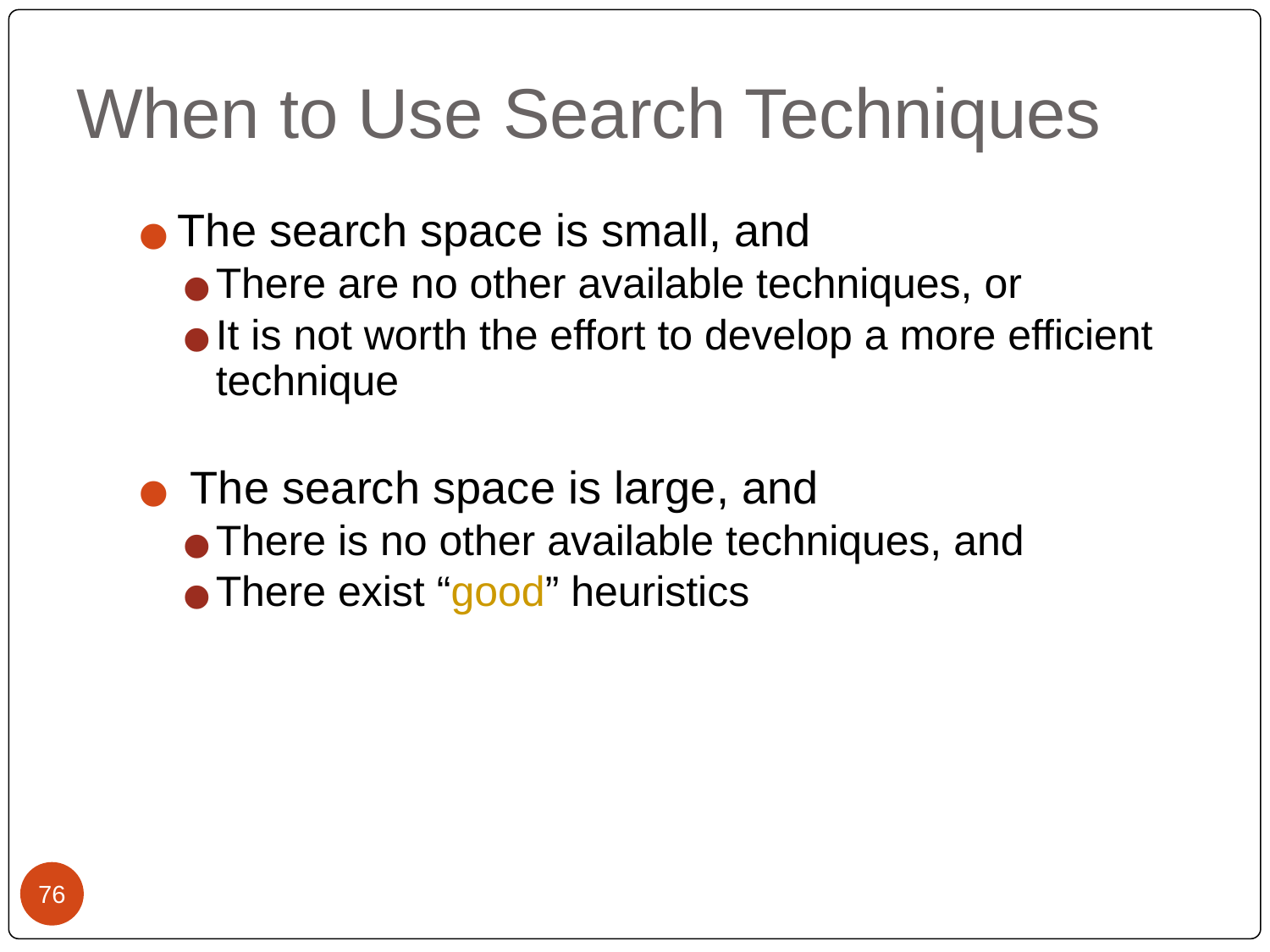

# When to Use Search Techniques
The search space is small, and
There are no other available techniques, or
It is not worth the effort to develop a more efficient technique

 The search space is large, and
There is no other available techniques, and
There exist “good” heuristics
76